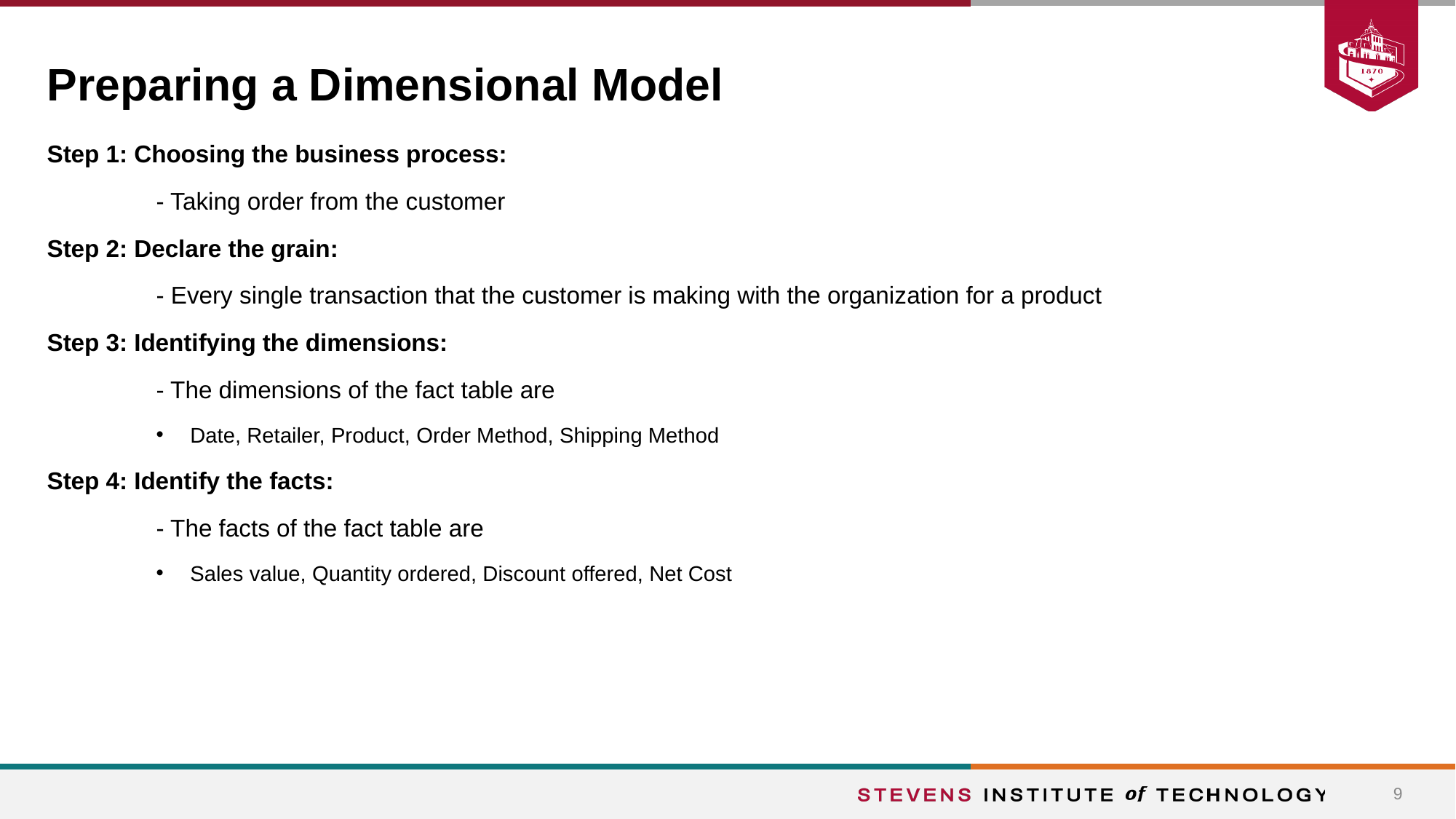

# Preparing a Dimensional Model
Step 1: Choosing the business process:
	- Taking order from the customer
Step 2: Declare the grain:
	- Every single transaction that the customer is making with the organization for a product
Step 3: Identifying the dimensions:
	- The dimensions of the fact table are
Date, Retailer, Product, Order Method, Shipping Method
Step 4: Identify the facts:
	- The facts of the fact table are
Sales value, Quantity ordered, Discount offered, Net Cost

9